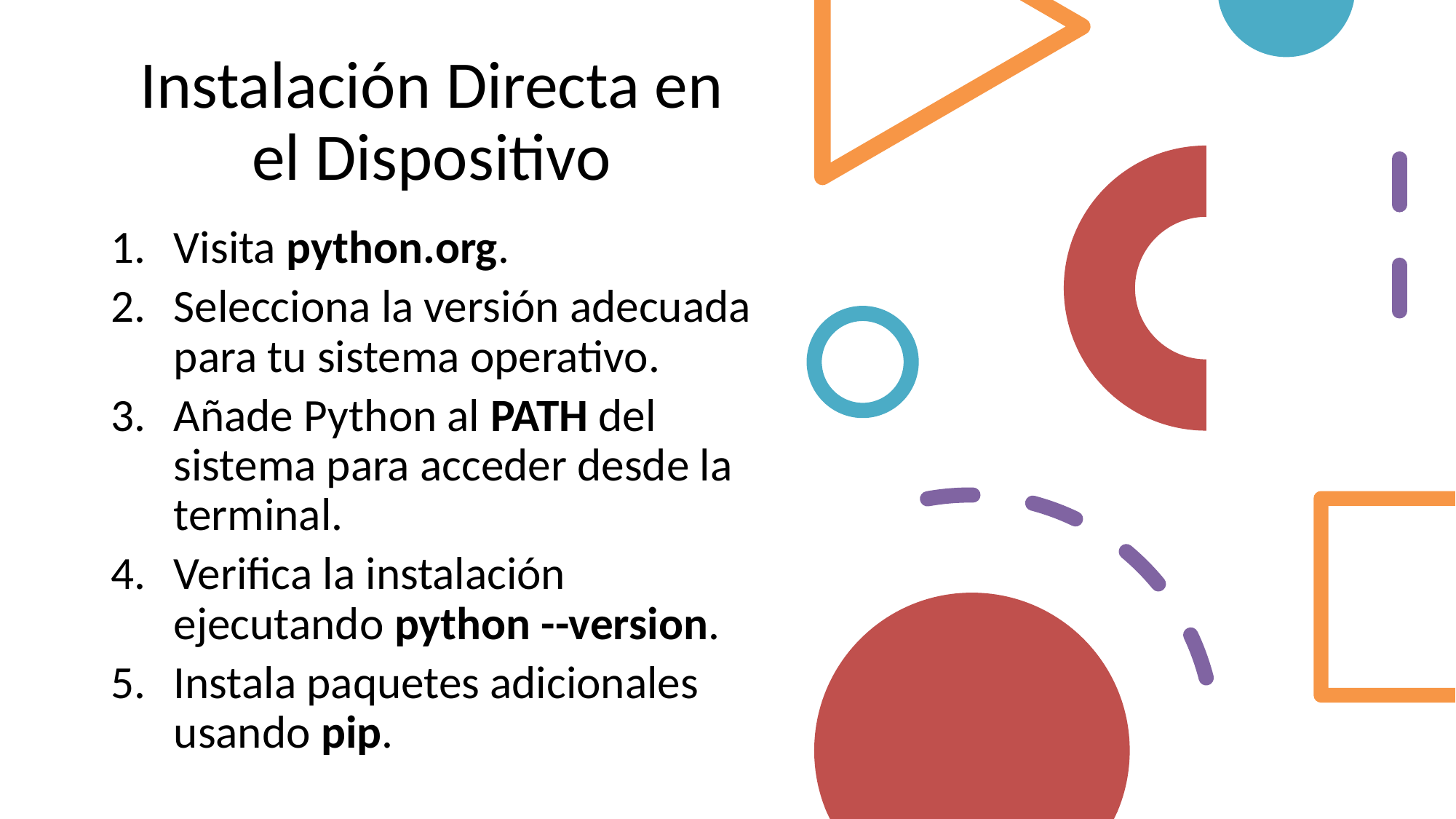

# Instalación Directa en el Dispositivo

Visita python.org.
Selecciona la versión adecuada para tu sistema operativo.
Añade Python al PATH del sistema para acceder desde la terminal.
Verifica la instalación ejecutando python --version.
Instala paquetes adicionales usando pip.